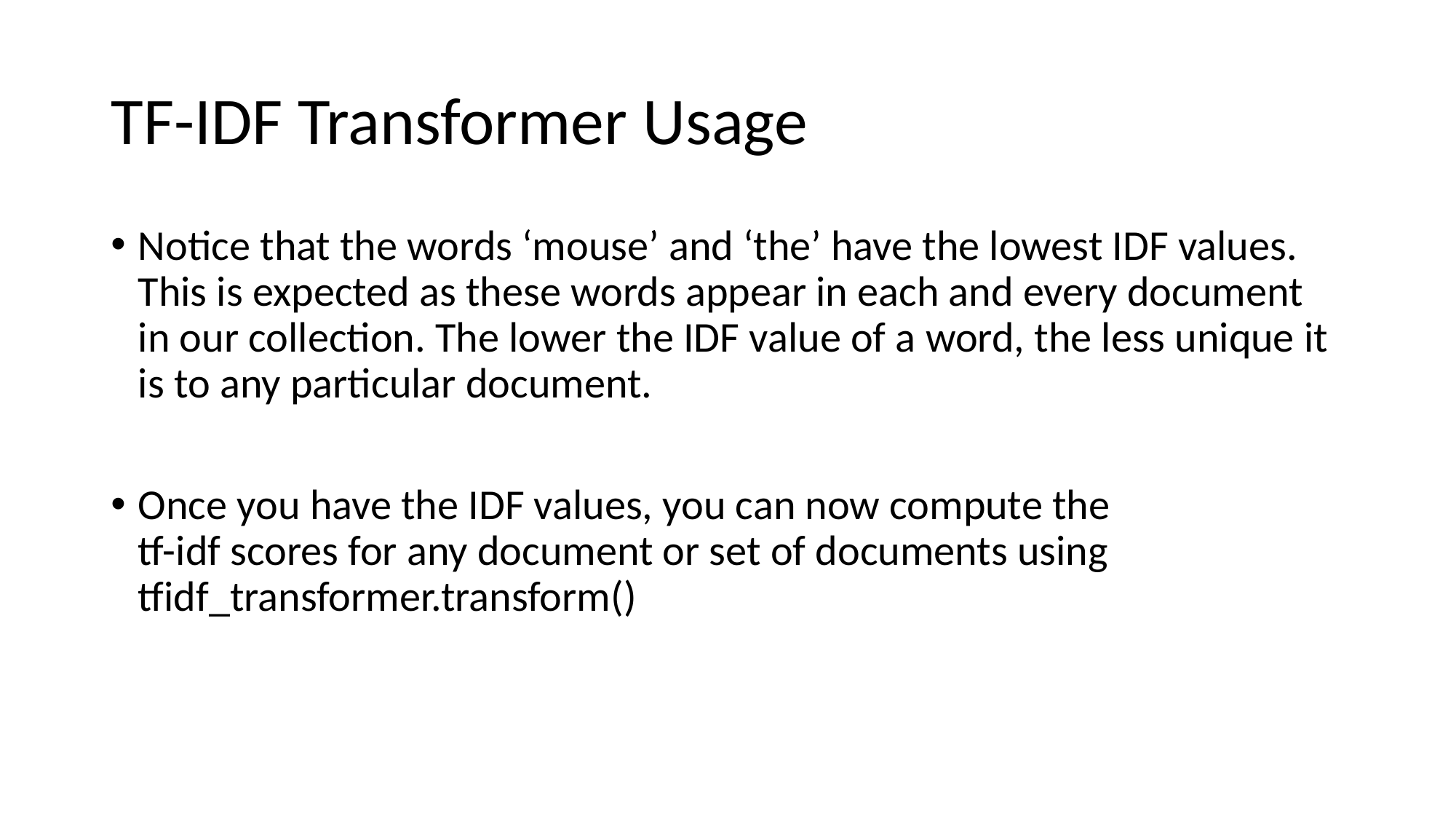

# TF-IDF Transformer Usage
Notice that the words ‘mouse’ and ‘the’ have the lowest IDF values. This is expected as these words appear in each and every document in our collection. The lower the IDF value of a word, the less unique it is to any particular document.

Once you have the IDF values, you can now compute the                     tf-idf scores for any document or set of documents using tfidf_transformer.transform()